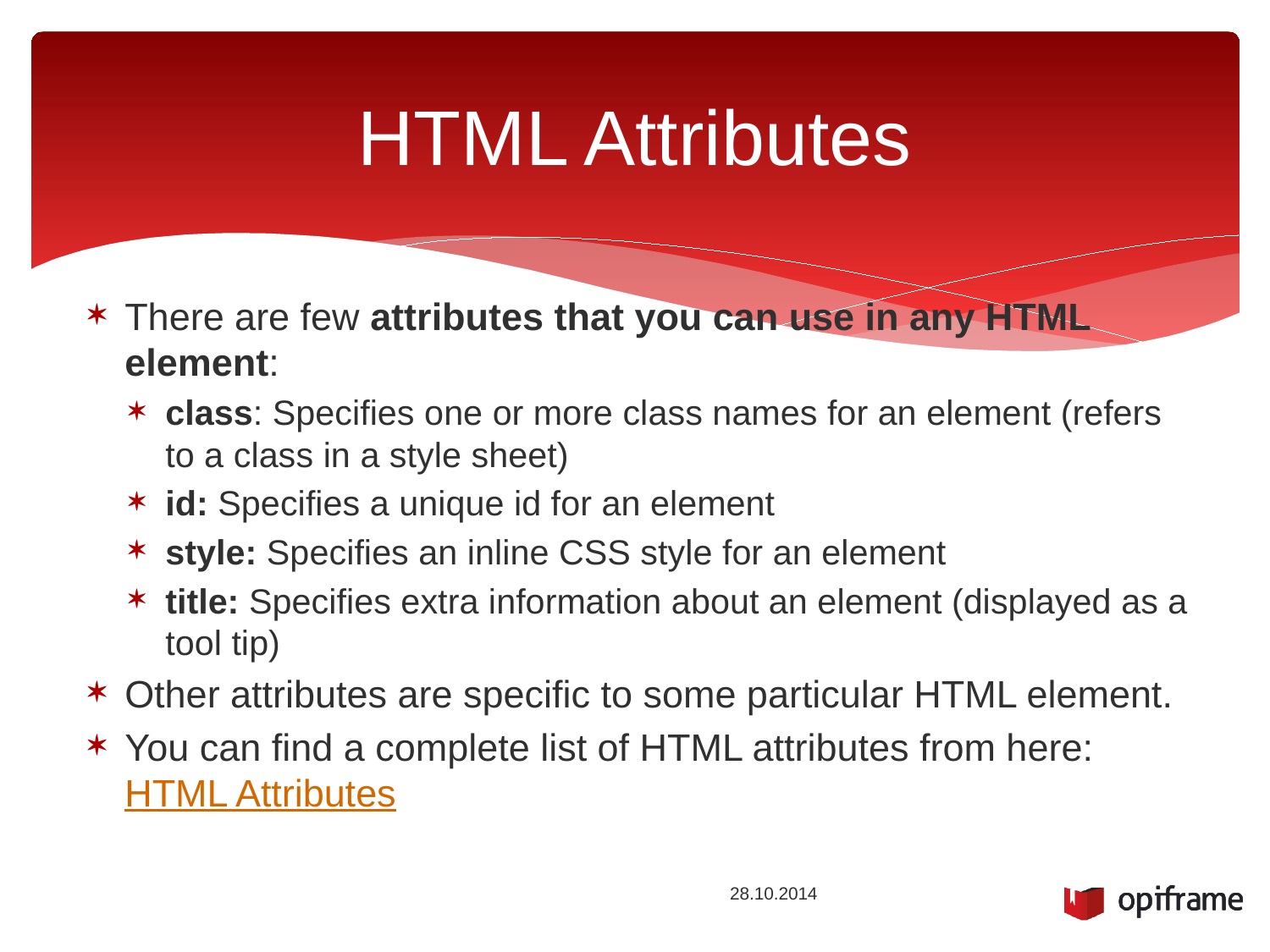

# HTML Attributes
There are few attributes that you can use in any HTML element:
class: Specifies one or more class names for an element (refers to a class in a style sheet)
id: Specifies a unique id for an element
style: Specifies an inline CSS style for an element
title: Specifies extra information about an element (displayed as a tool tip)
Other attributes are specific to some particular HTML element.
You can find a complete list of HTML attributes from here: HTML Attributes

28.10.2014